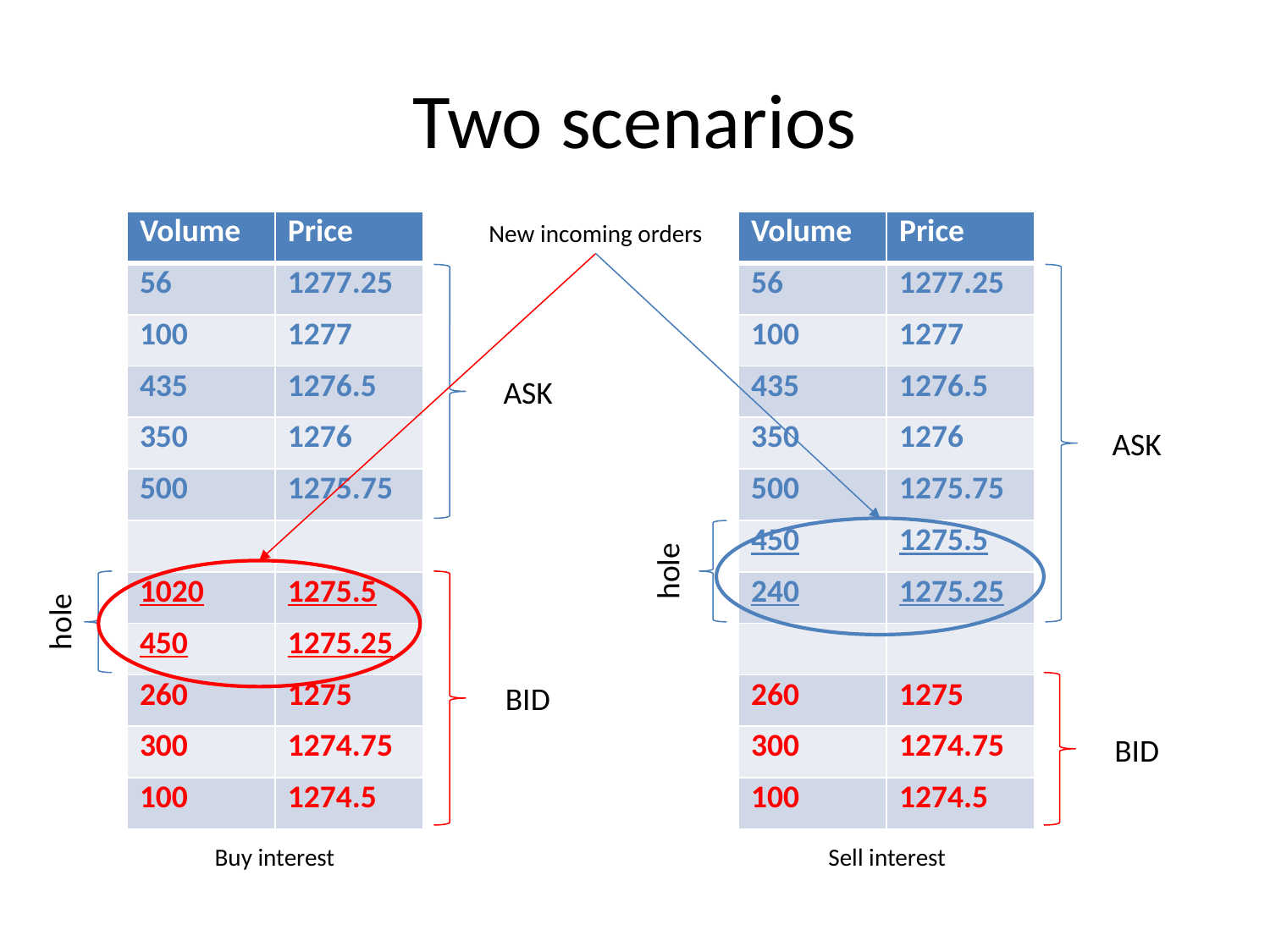

# Two scenarios
New incoming orders
| Volume | Price |
| --- | --- |
| 56 | 1277.25 |
| 100 | 1277 |
| 435 | 1276.5 |
| 350 | 1276 |
| 500 | 1275.75 |
|  |  |
| 1020 | 1275.5 |
| 450 | 1275.25 |
| 260 | 1275 |
| 300 | 1274.75 |
| 100 | 1274.5 |
| Volume | Price |
| --- | --- |
| 56 | 1277.25 |
| 100 | 1277 |
| 435 | 1276.5 |
| 350 | 1276 |
| 500 | 1275.75 |
| 450 | 1275.5 |
| 240 | 1275.25 |
|  |  |
| 260 | 1275 |
| 300 | 1274.75 |
| 100 | 1274.5 |

ASK
ASK

hole

hole
BID

BID
Sell interest
Buy interest